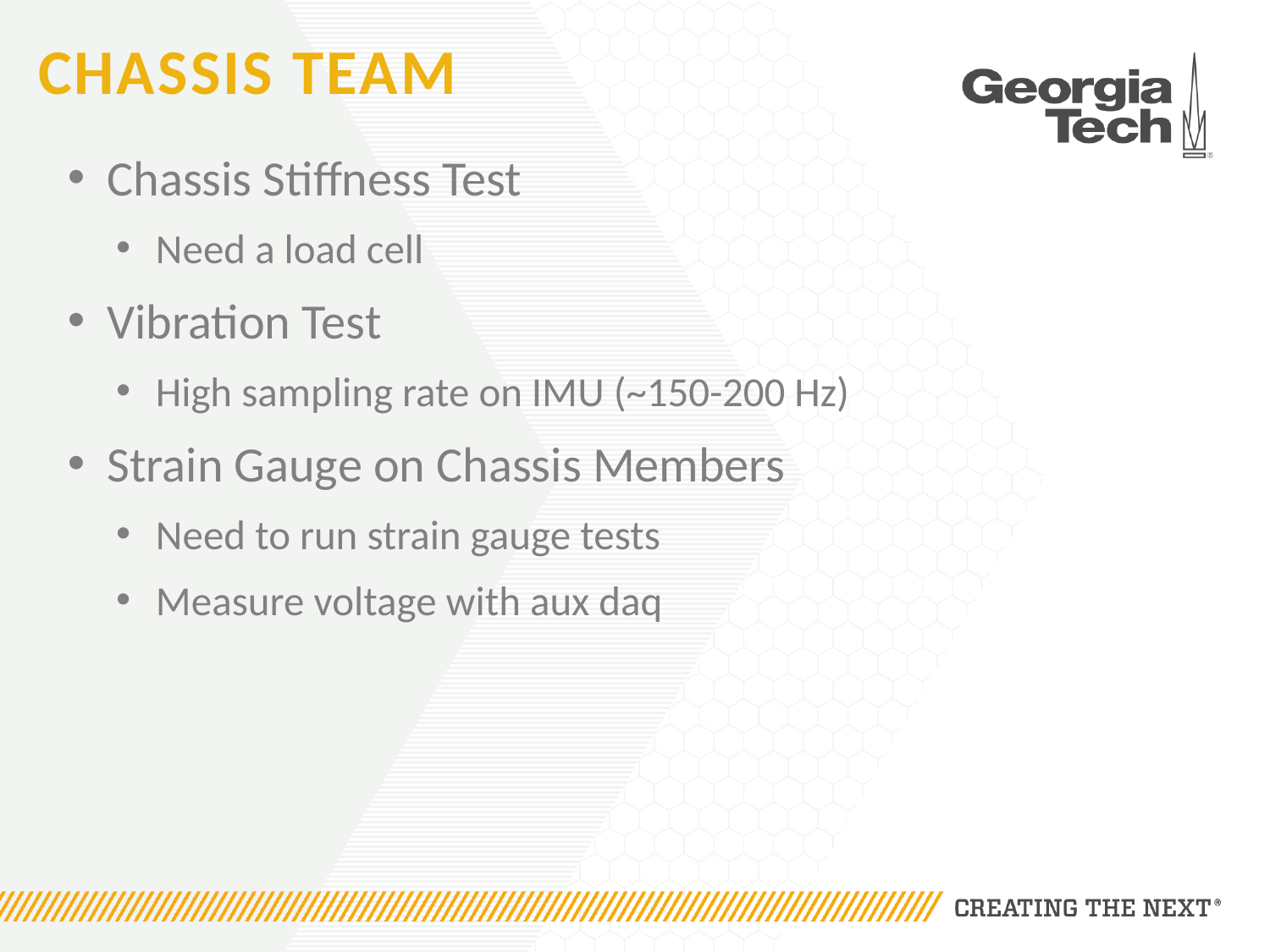

# Chassis team
Chassis Stiffness Test
Need a load cell
Vibration Test
High sampling rate on IMU (~150-200 Hz)
Strain Gauge on Chassis Members
Need to run strain gauge tests
Measure voltage with aux daq